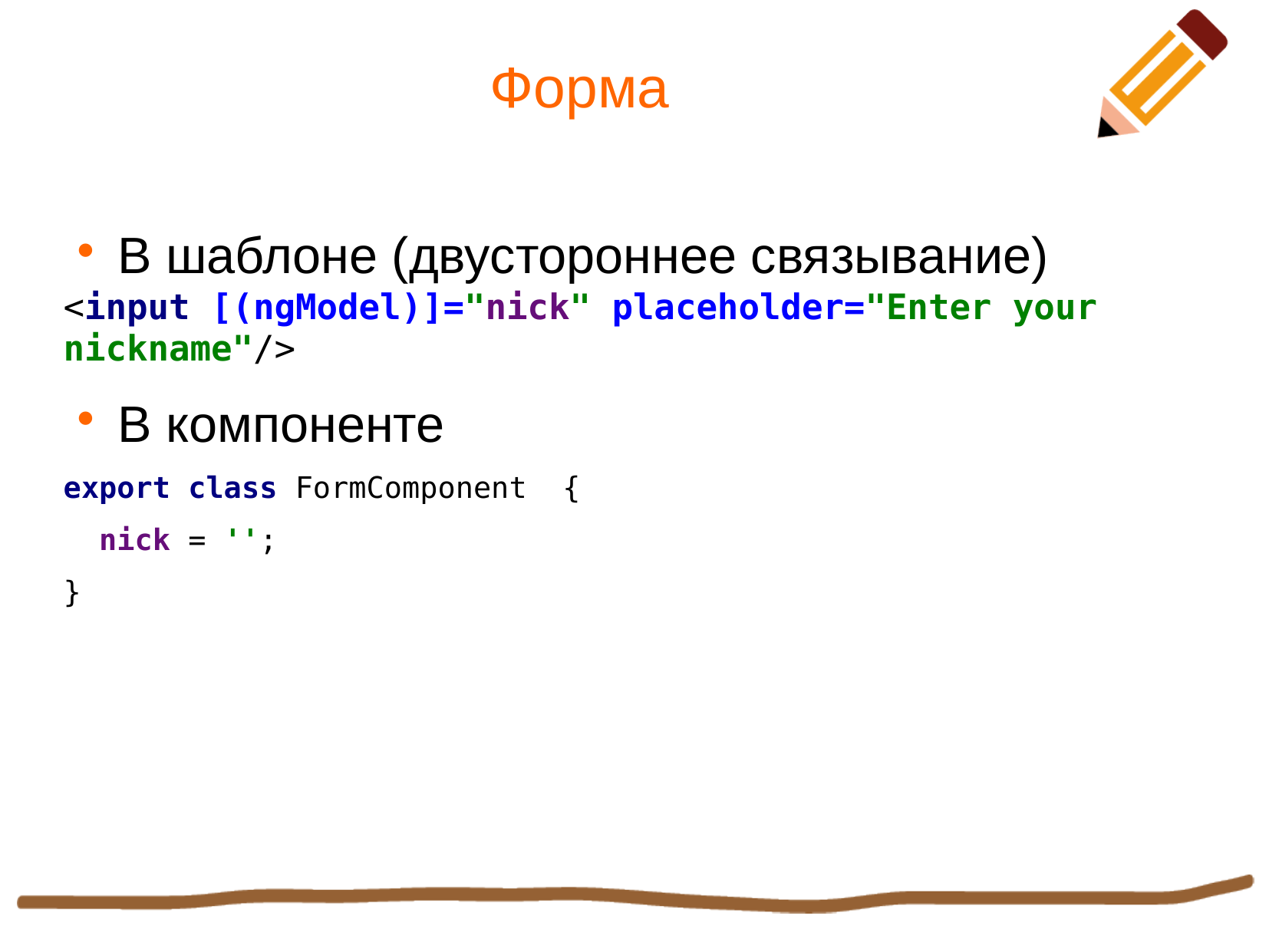

Форма
В шаблоне (двустороннее связывание)
<input [(ngModel)]="nick" placeholder="Enter your nickname"/>
В компоненте
export class FormComponent  {
  nick = '';
}